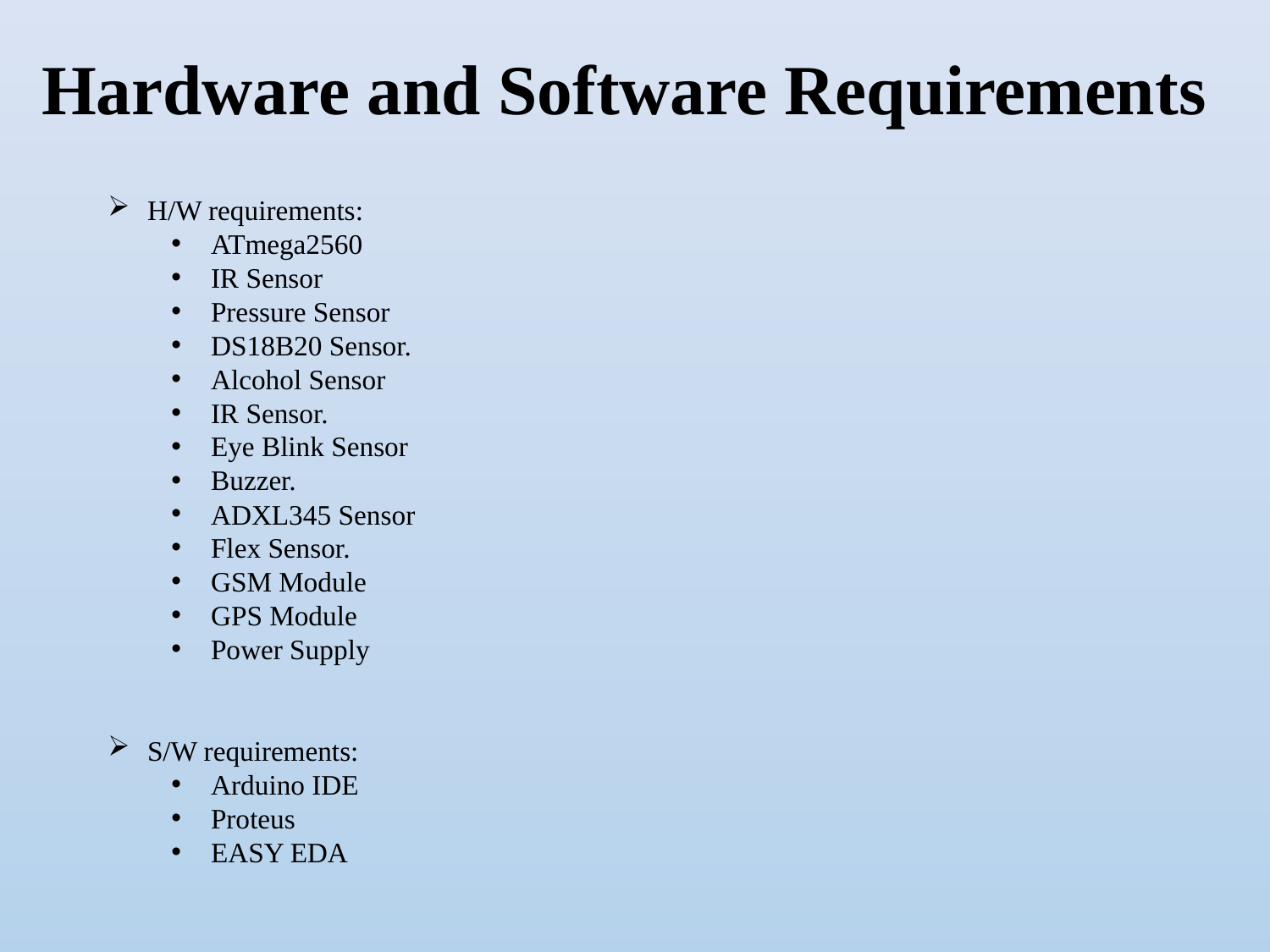

# Hardware and Software Requirements
H/W requirements:
ATmega2560
IR Sensor
Pressure Sensor
DS18B20 Sensor.
Alcohol Sensor
IR Sensor.
Eye Blink Sensor
Buzzer.
ADXL345 Sensor
Flex Sensor.
GSM Module
GPS Module
Power Supply

S/W requirements:
Arduino IDE
Proteus
EASY EDA